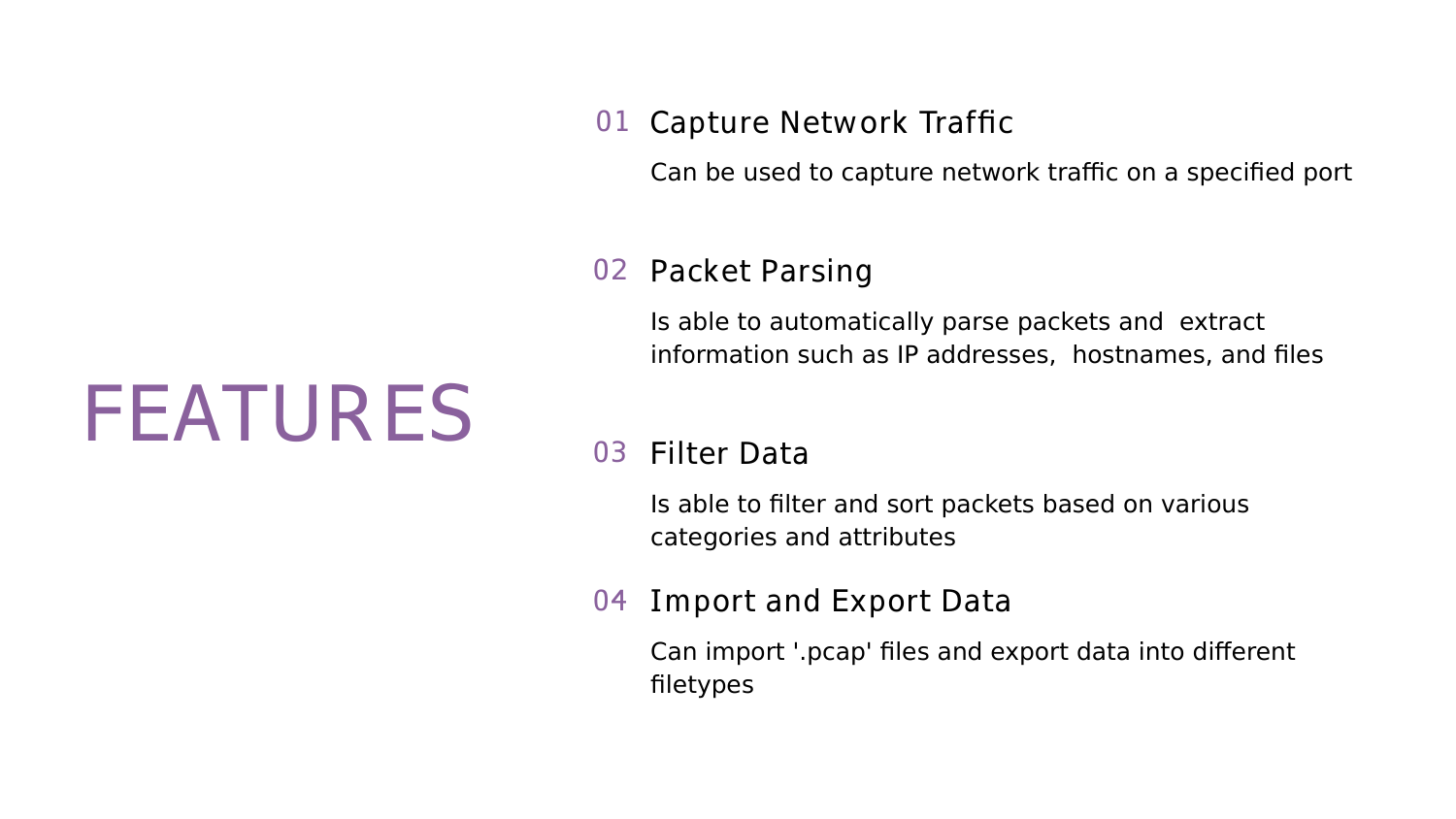

# Capture Network Traffic
Can be used to capture network traffic on a specified port
01
Packet Parsing
Is able to automatically parse packets and  extract information such as IP addresses,  hostnames, and files
02
FEATURES
Filter Data
Is able to filter and sort packets based on various  categories and attributes
03
Import and Export Data
Can import '.pcap' files and export data into different filetypes
04